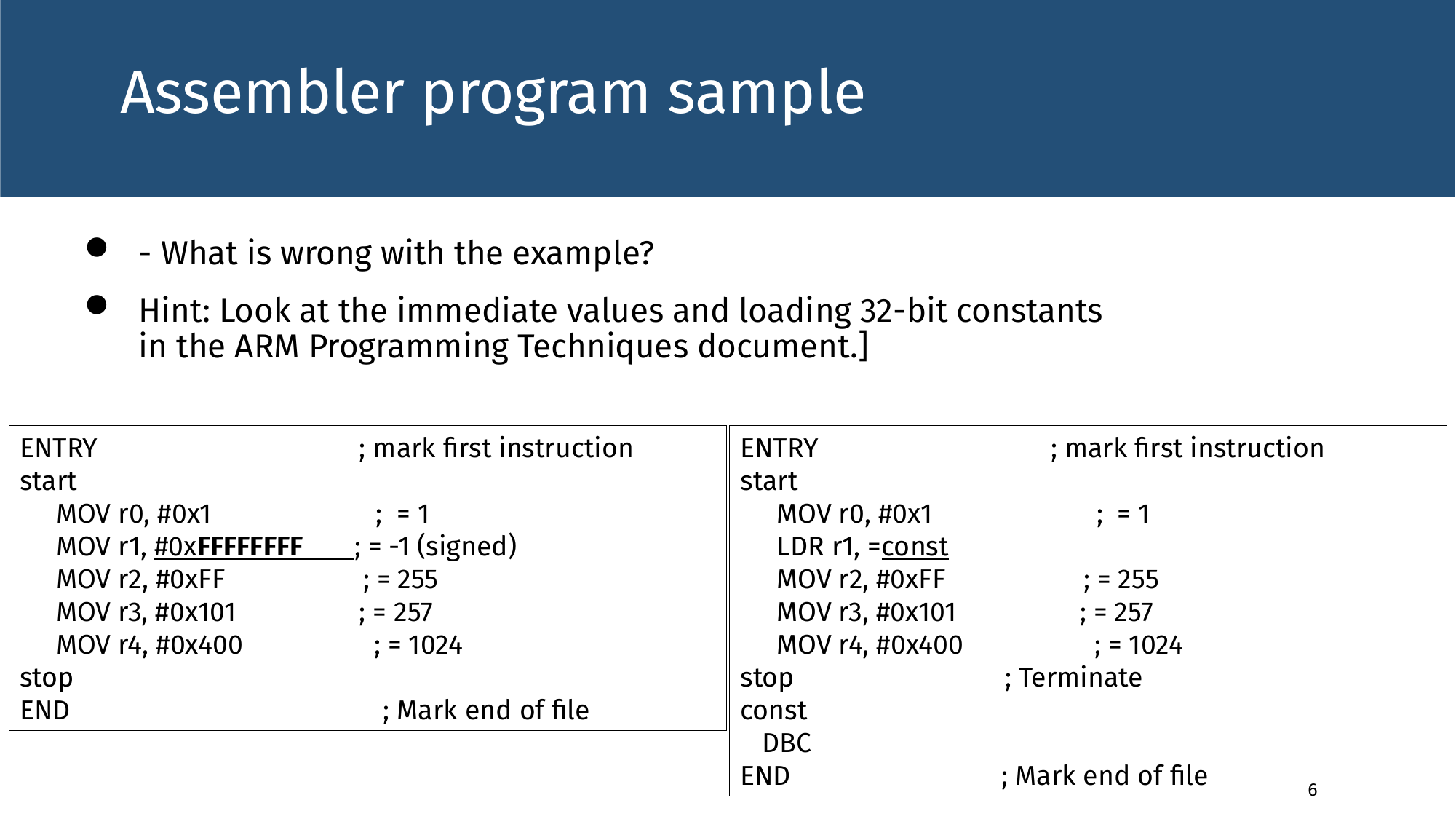

# Assembler program sample
- What is wrong with the example?
Hint: Look at the immediate values and loading 32-bit constants in the ARM Programming Techniques document.]
ENTRY                                    ; mark first instruction
start
     MOV r0, #0x1 	                   ;  = 1
     MOV r1, #0xFFFFFFFF       ; = -1 (signed)
     MOV r2, #0xFF                   ; = 255
     MOV r3, #0x101                 ; = 257
     MOV r4, #0x400                  ; = 1024
stop
END 		                    ; Mark end of file
ENTRY                                ; mark first instruction
start
     MOV r0, #0x1 	                   ;  = 1
     LDR r1, =const
     MOV r2, #0xFF                   ; = 255
     MOV r3, #0x101                 ; = 257
     MOV r4, #0x400                  ; = 1024
stop                             ; Terminate
const
   DBC
END                             ; Mark end of file
6